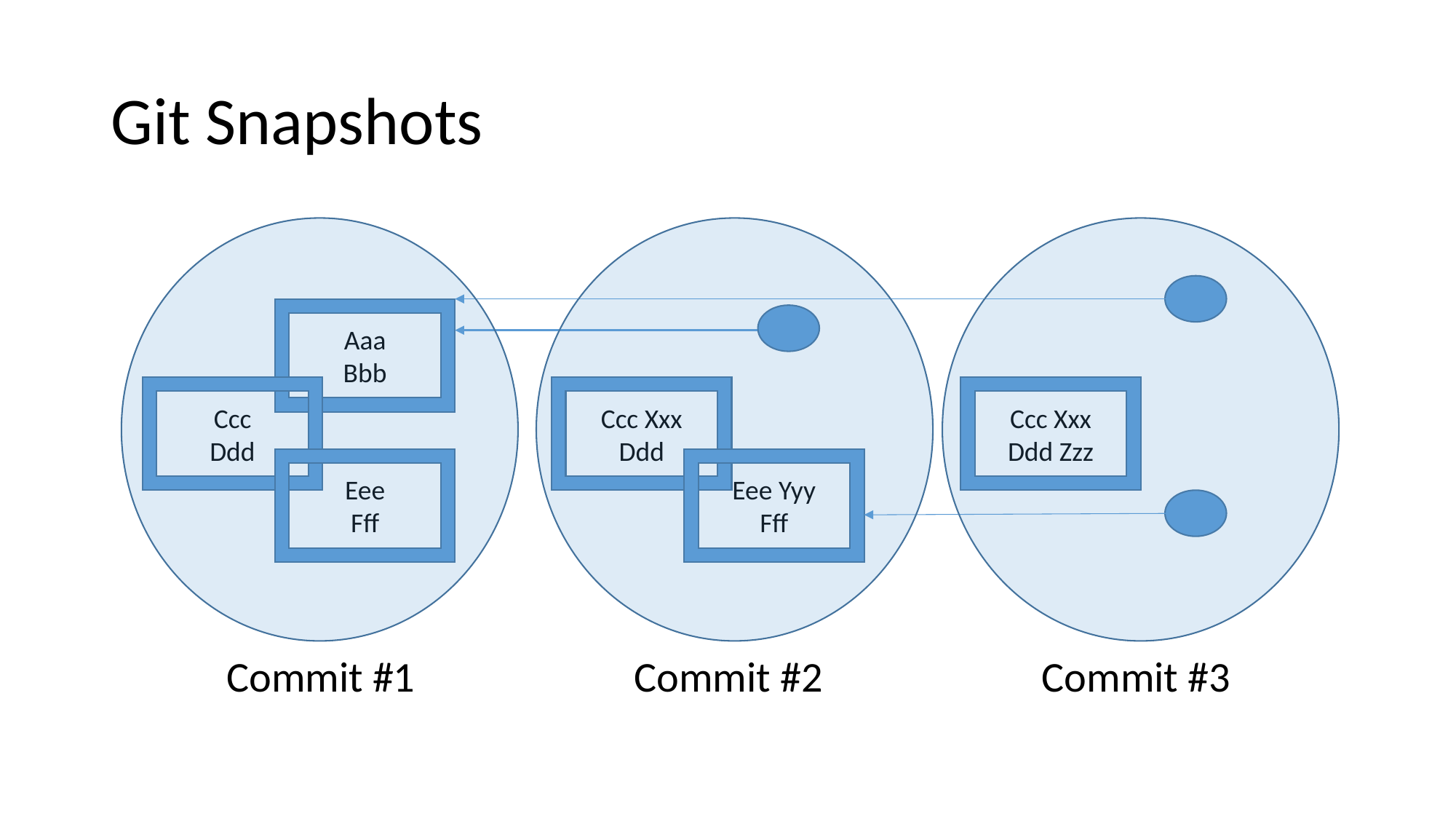

# Git Snapshots

            Commit #1		         Commit #2		      Commit #3

Aaa
Bbb

Ccc
Ddd
Ccc Xxx
Ddd
Ccc Xxx
Ddd Zzz
Eee
Fff
Eee Yyy
Fff